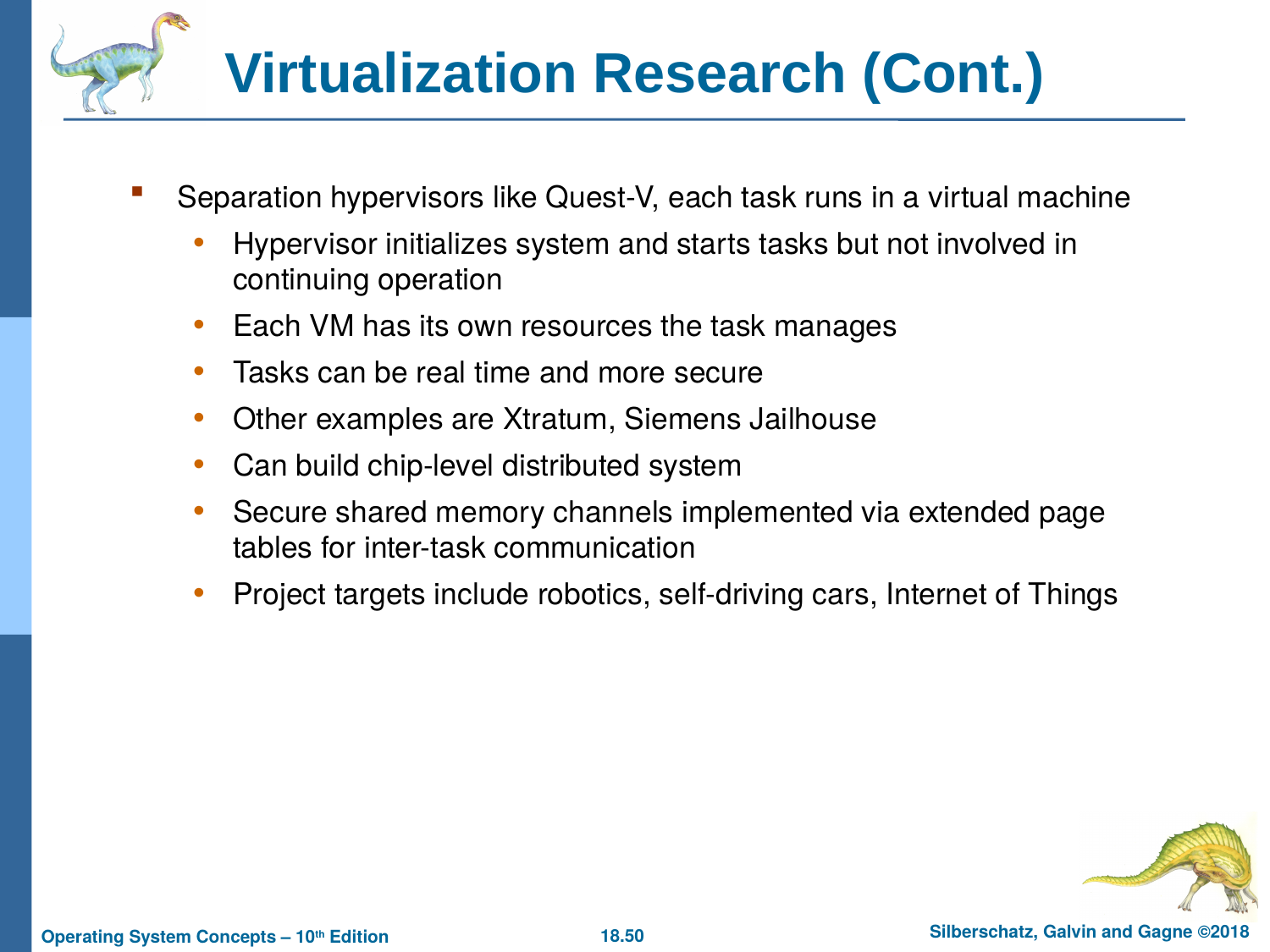

# Virtualization Research (Cont.)
Separation hypervisors like Quest-V, each task runs in a virtual machine
Hypervisor initializes system and starts tasks but not involved in continuing operation
Each VM has its own resources the task manages
Tasks can be real time and more secure
Other examples are Xtratum, Siemens Jailhouse
Can build chip-level distributed system
Secure shared memory channels implemented via extended page tables for inter-task communication
Project targets include robotics, self-driving cars, Internet of Things